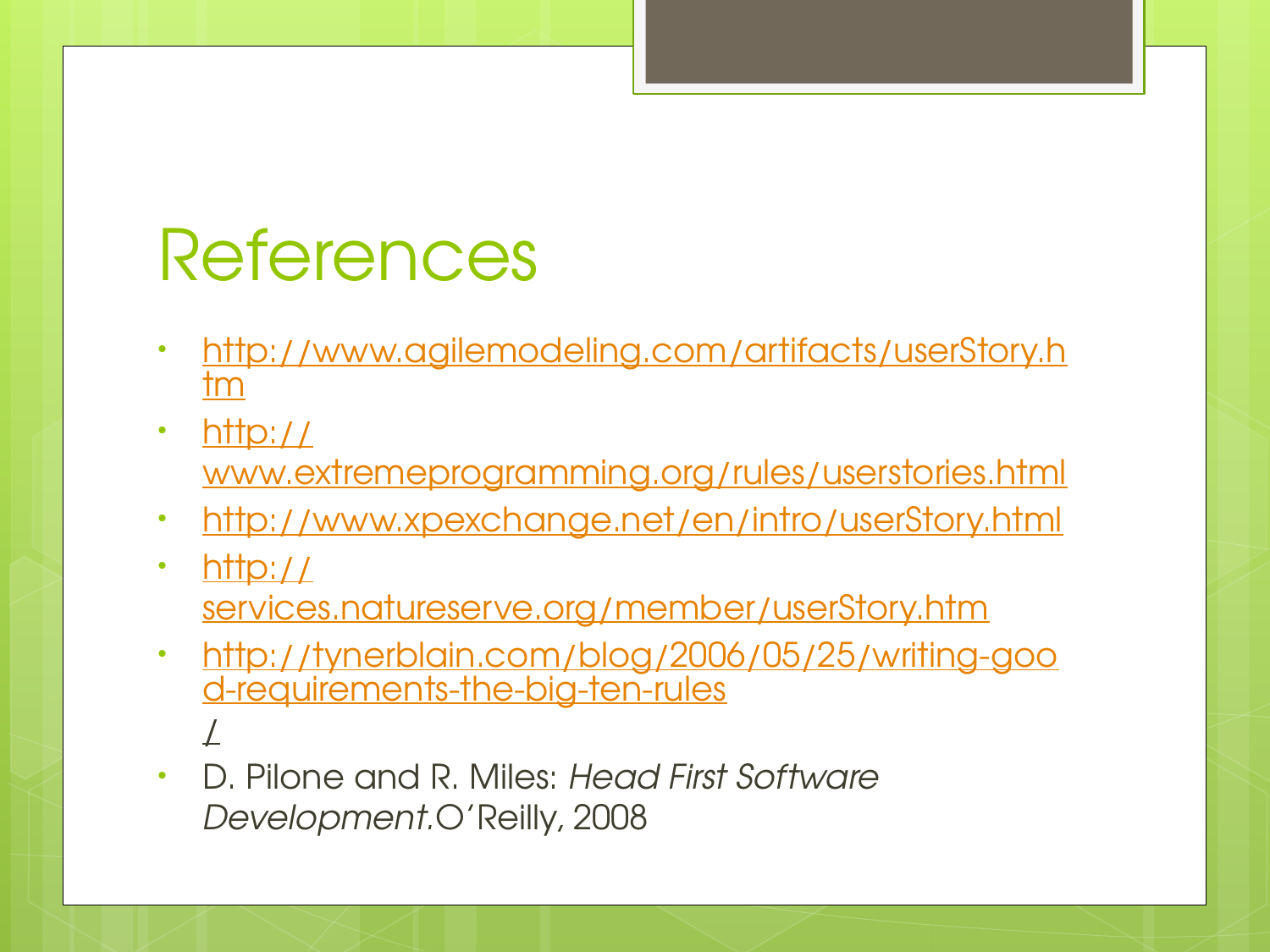

# References
http://www.agilemodeling.com/artifacts/userStory.htm
http://www.extremeprogramming.org/rules/userstories.html
http://www.xpexchange.net/en/intro/userStory.html
http://services.natureserve.org/member/userStory.htm
http://tynerblain.com/blog/2006/05/25/writing-good-requirements-the-big-ten-rules/
D. Pilone and R. Miles: Head First Software Development.O’Reilly, 2008